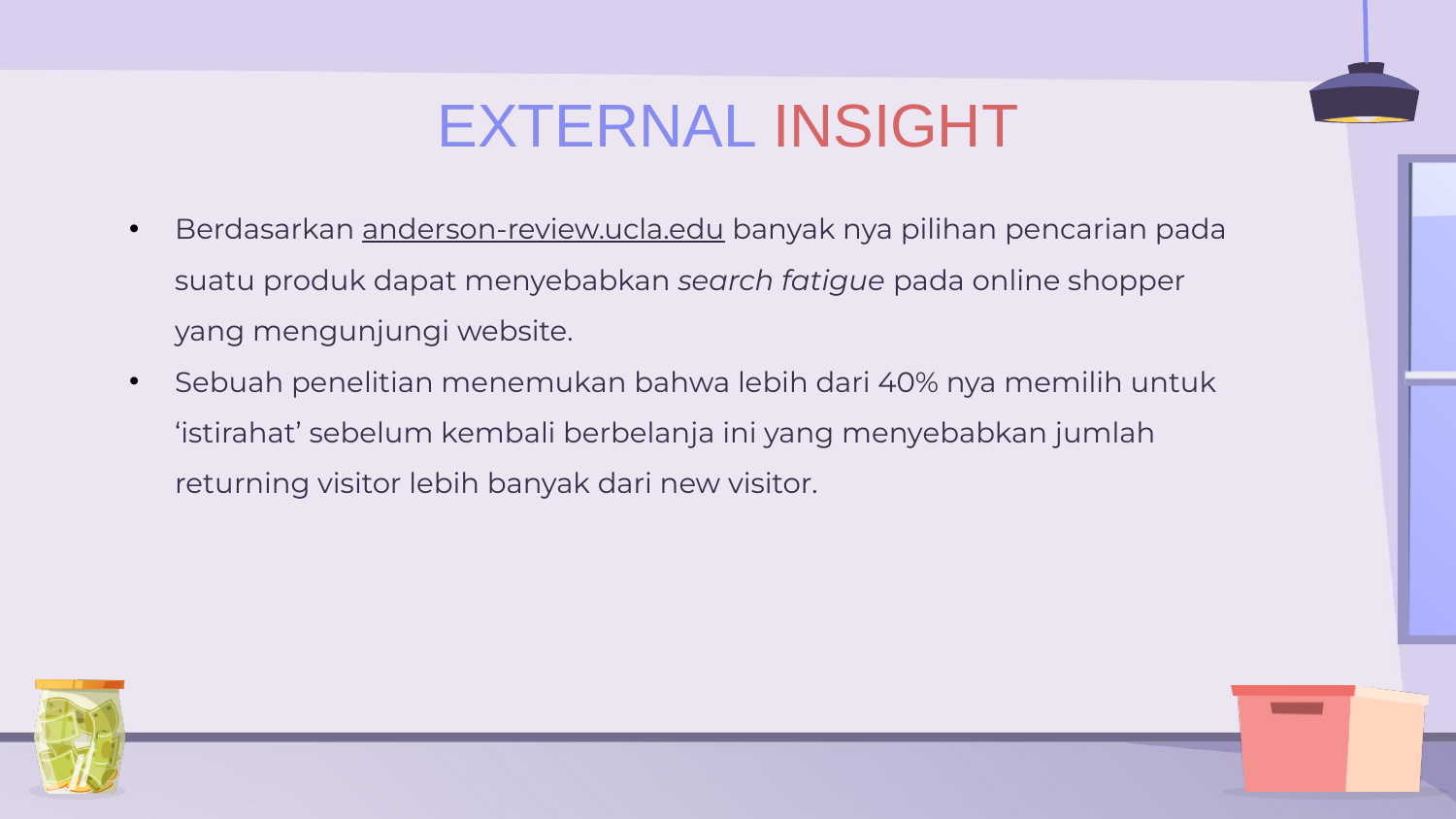

EXTERNAL INSIGHT

Berdasarkan anderson-review.ucla.edu banyak nya pilihan pencarian pada suatu produk dapat menyebabkan search fatigue pada online shopper yang mengunjungi website.
Sebuah penelitian menemukan bahwa lebih dari 40% nya memilih untuk ‘istirahat’ sebelum kembali berbelanja ini yang menyebabkan jumlah returning visitor lebih banyak dari new visitor.